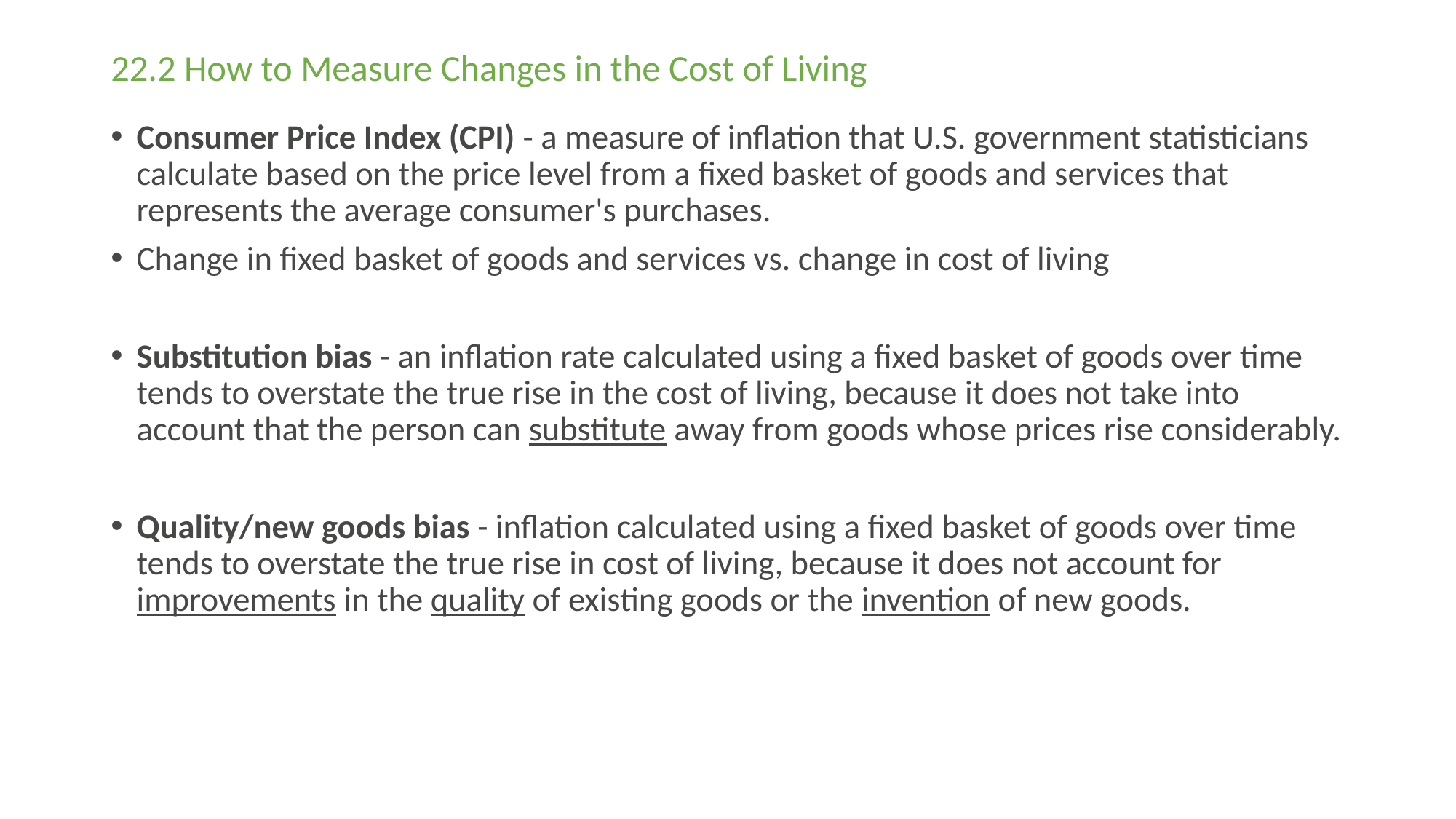

# 22.2 How to Measure Changes in the Cost of Living
Consumer Price Index (CPI) - a measure of inflation that U.S. government statisticians calculate based on the price level from a fixed basket of goods and services that represents the average consumer's purchases.
Change in fixed basket of goods and services vs. change in cost of living

Substitution bias - an inflation rate calculated using a fixed basket of goods over time tends to overstate the true rise in the cost of living, because it does not take into account that the person can substitute away from goods whose prices rise considerably.

Quality/new goods bias - inflation calculated using a fixed basket of goods over time tends to overstate the true rise in cost of living, because it does not account for improvements in the quality of existing goods or the invention of new goods.